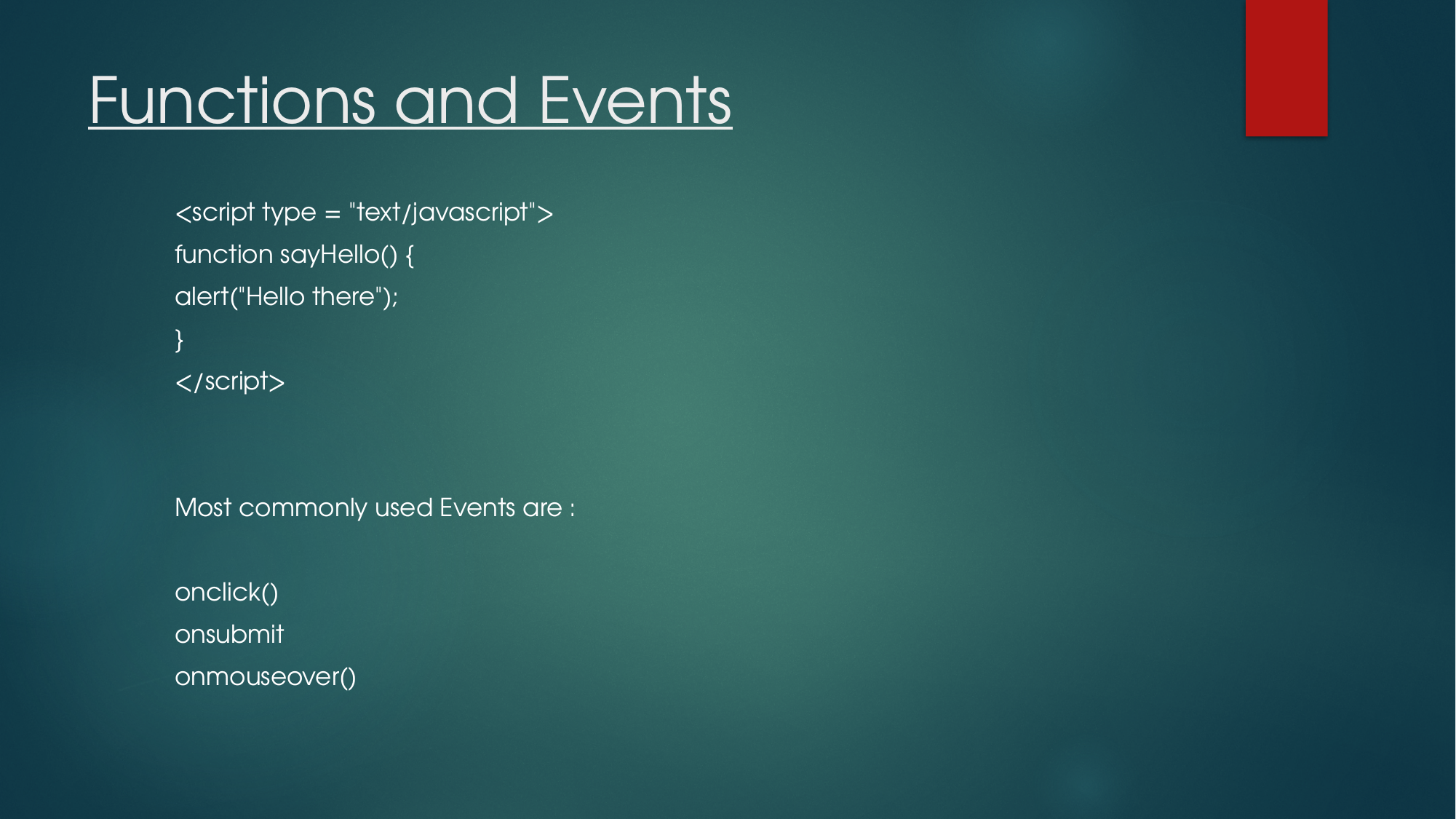

# Functions and Events
<script type = "text/javascript">
function sayHello() {
alert("Hello there");
}
</script>

Most commonly used Events are :

onclick()
onsubmit
onmouseover()